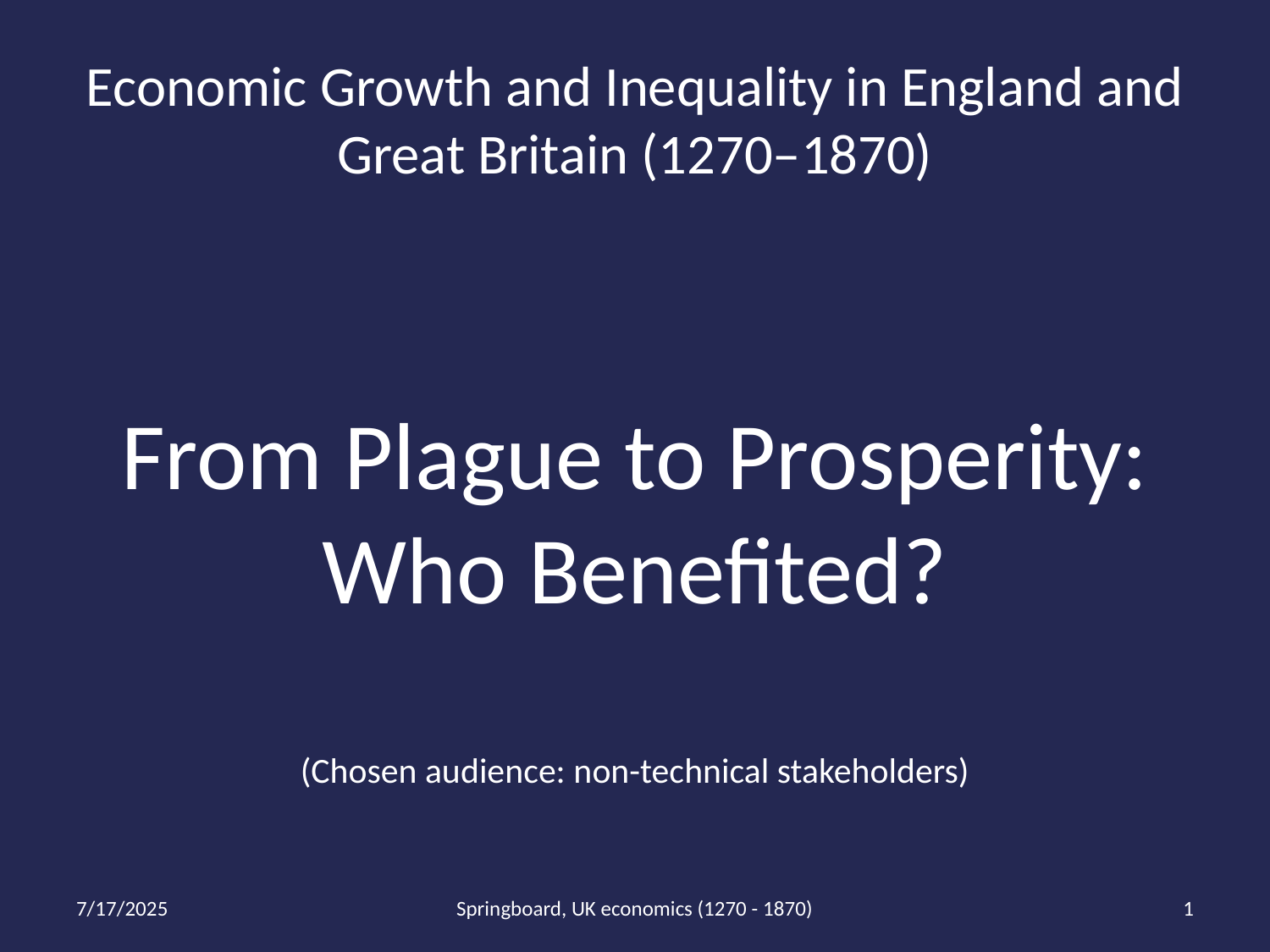

# Economic Growth and Inequality in England and Great Britain (1270–1870)

From Plague to Prosperity: Who Benefited?

(Chosen audience: non-technical stakeholders)

7/17/2025

Springboard, UK economics (1270 - 1870)

1